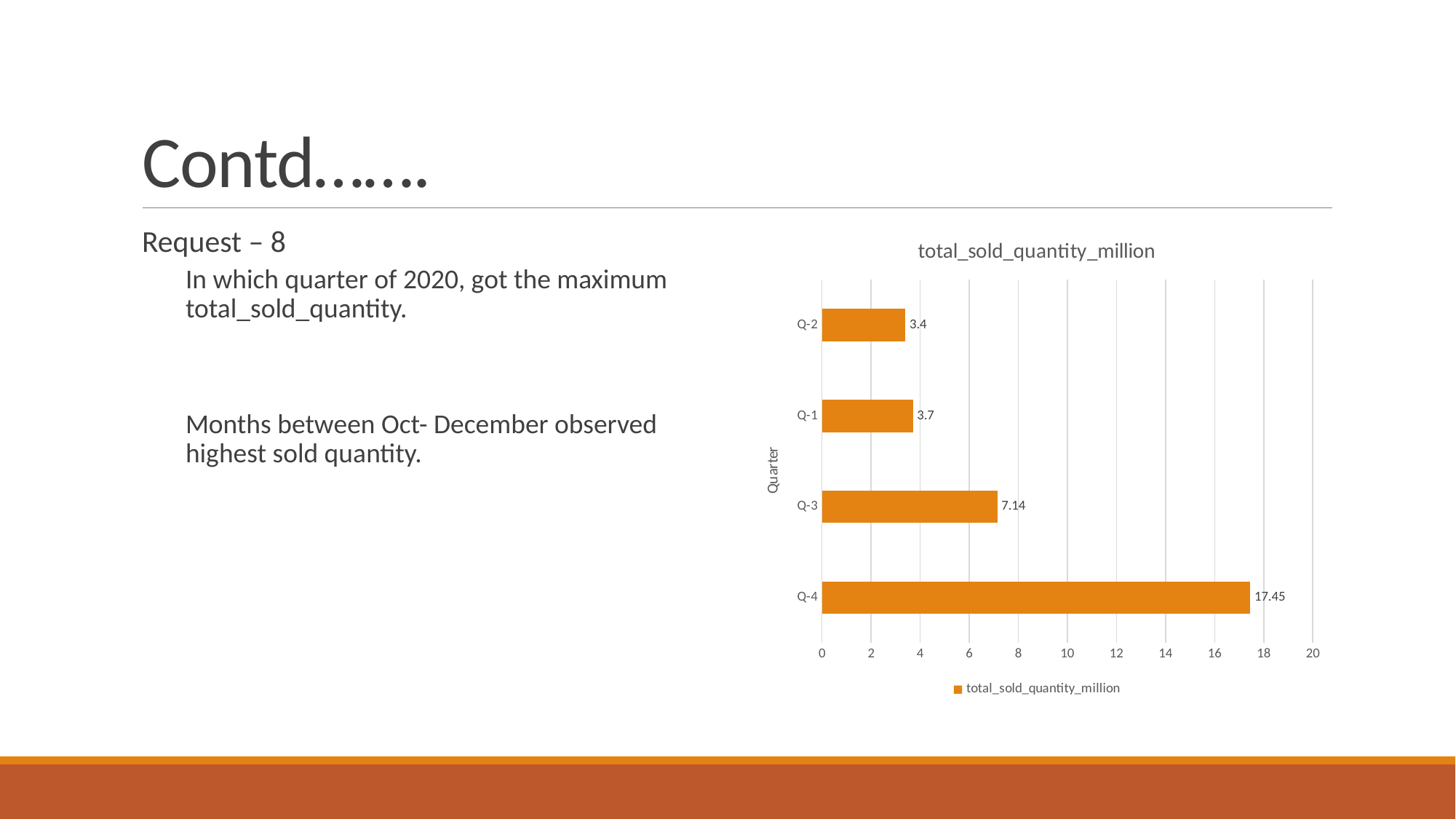

# Contd…….
Request – 8
In which quarter of 2020, got the maximum total_sold_quantity.

Months between Oct- December observed  highest sold quantity.

### Chart:

| Category | total_sold_quantity_million |
|---|---|
| Q-4 | 17.45 |
| Q-3 | 7.14 |
| Q-1 | 3.7 |
| Q-2 | 3.4 |